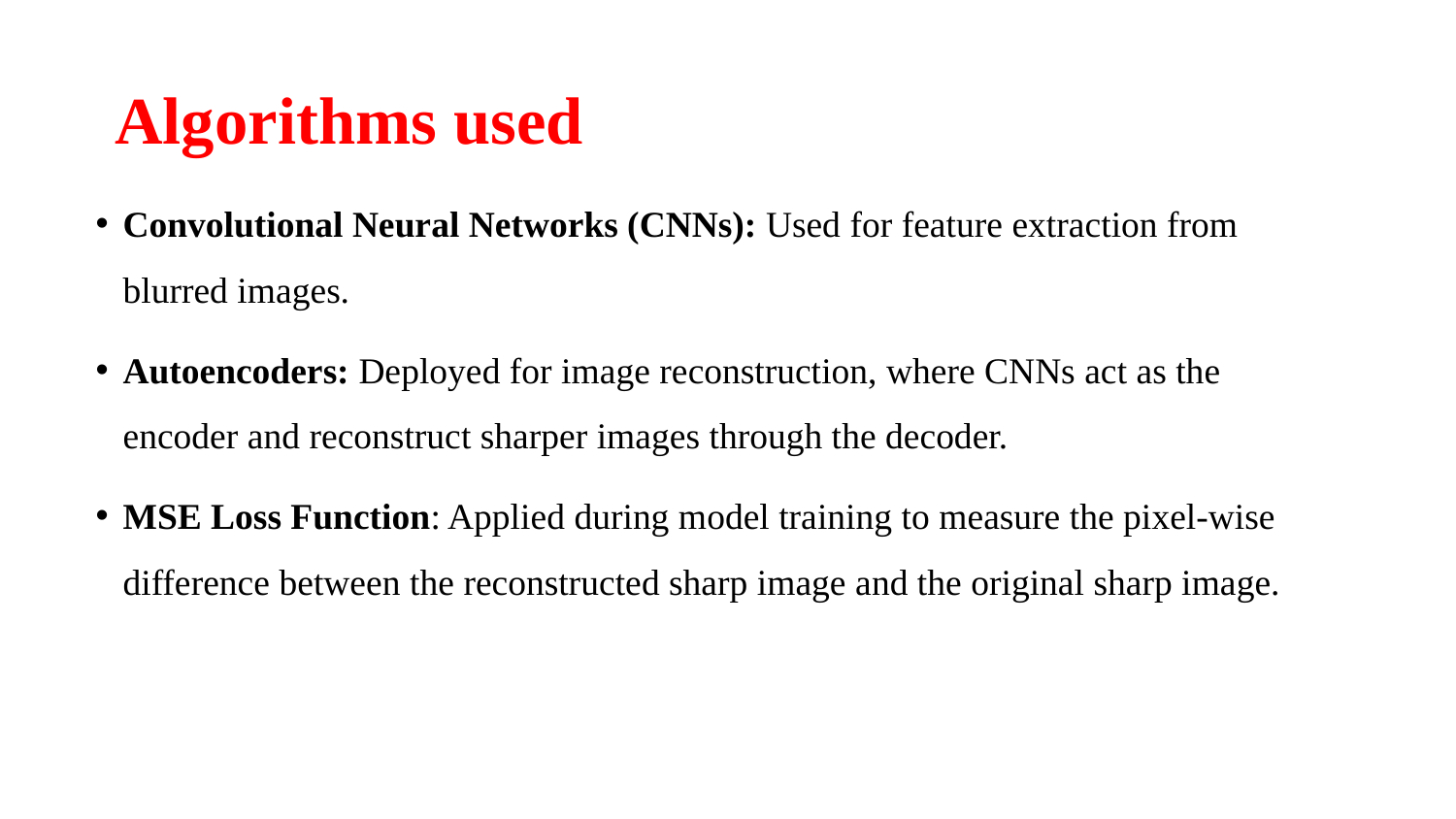

# Algorithms used
Convolutional Neural Networks (CNNs): Used for feature extraction from blurred images.
Autoencoders: Deployed for image reconstruction, where CNNs act as the encoder and reconstruct sharper images through the decoder.
MSE Loss Function: Applied during model training to measure the pixel-wise difference between the reconstructed sharp image and the original sharp image.